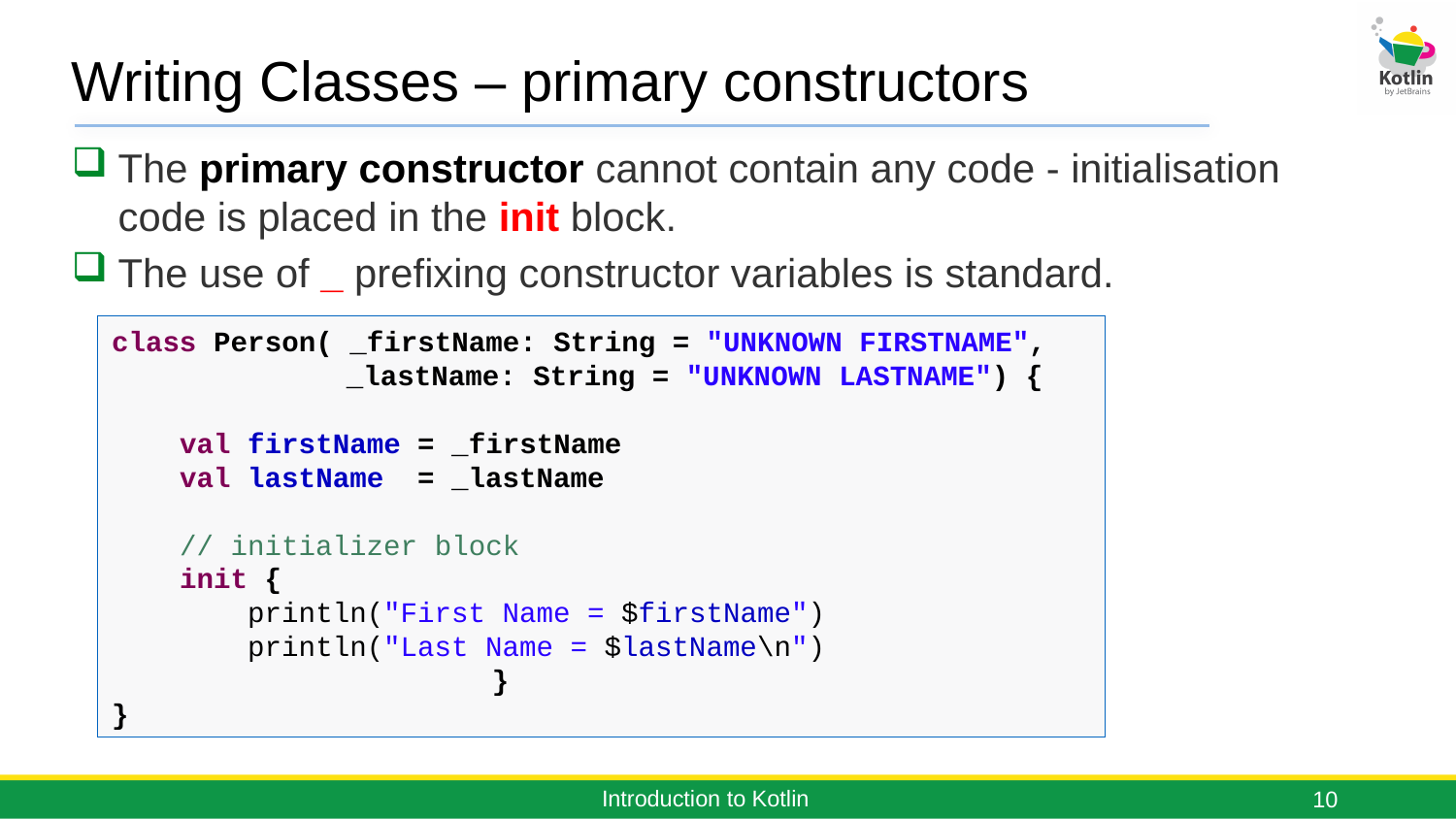

# Writing Classes – primary constructors
The primary constructor cannot contain any code - initialisation code is placed in the init block.
The use of _ prefixing constructor variables is standard.

class Person( _firstName: String = "UNKNOWN FIRSTNAME",
_lastName: String = "UNKNOWN LASTNAME") {

    val firstName = _firstName
    val lastName  = _lastName

    // initializer block
    init {
        println("First Name = $firstName")
        println("Last Name = $lastName\n")
		}
}
10
Introduction to Kotlin